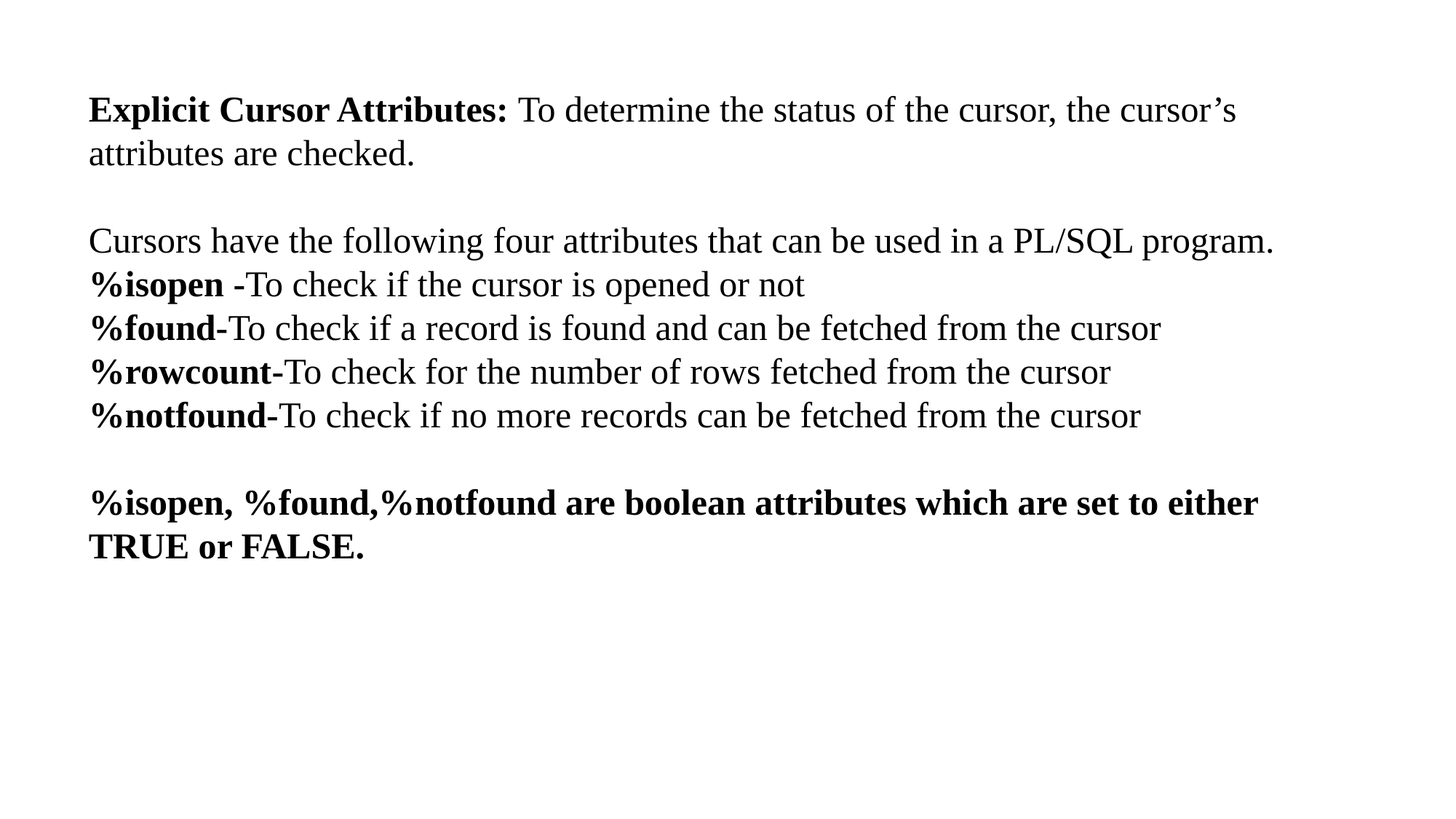

Explicit Cursor Attributes: To determine the status of the cursor, the cursor’s attributes are checked.

Cursors have the following four attributes that can be used in a PL/SQL program.
%isopen -To check if the cursor is opened or not
%found-To check if a record is found and can be fetched from the cursor
%rowcount-To check for the number of rows fetched from the cursor
%notfound-To check if no more records can be fetched from the cursor

%isopen, %found,%notfound are boolean attributes which are set to either TRUE or FALSE.